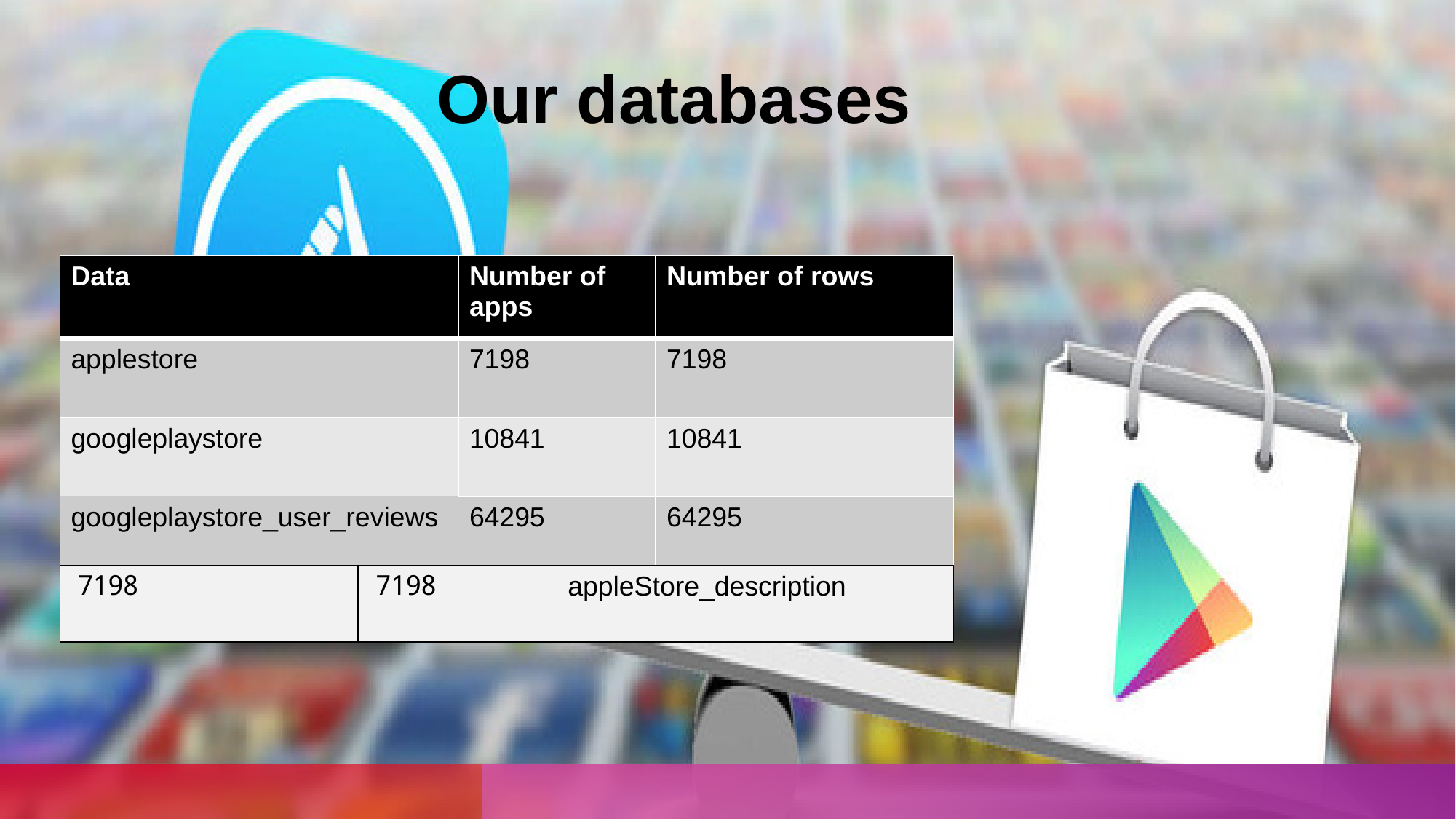

Our databases
| Data | Number of apps | Number of rows |
| --- | --- | --- |
| applestore | 7198 | 7198 |
| googleplaystore | 10841 | 10841 |
| googleplaystore\_user\_reviews | 64295 | 64295 |
| 7198 | 7198 | appleStore\_description |
| --- | --- | --- |